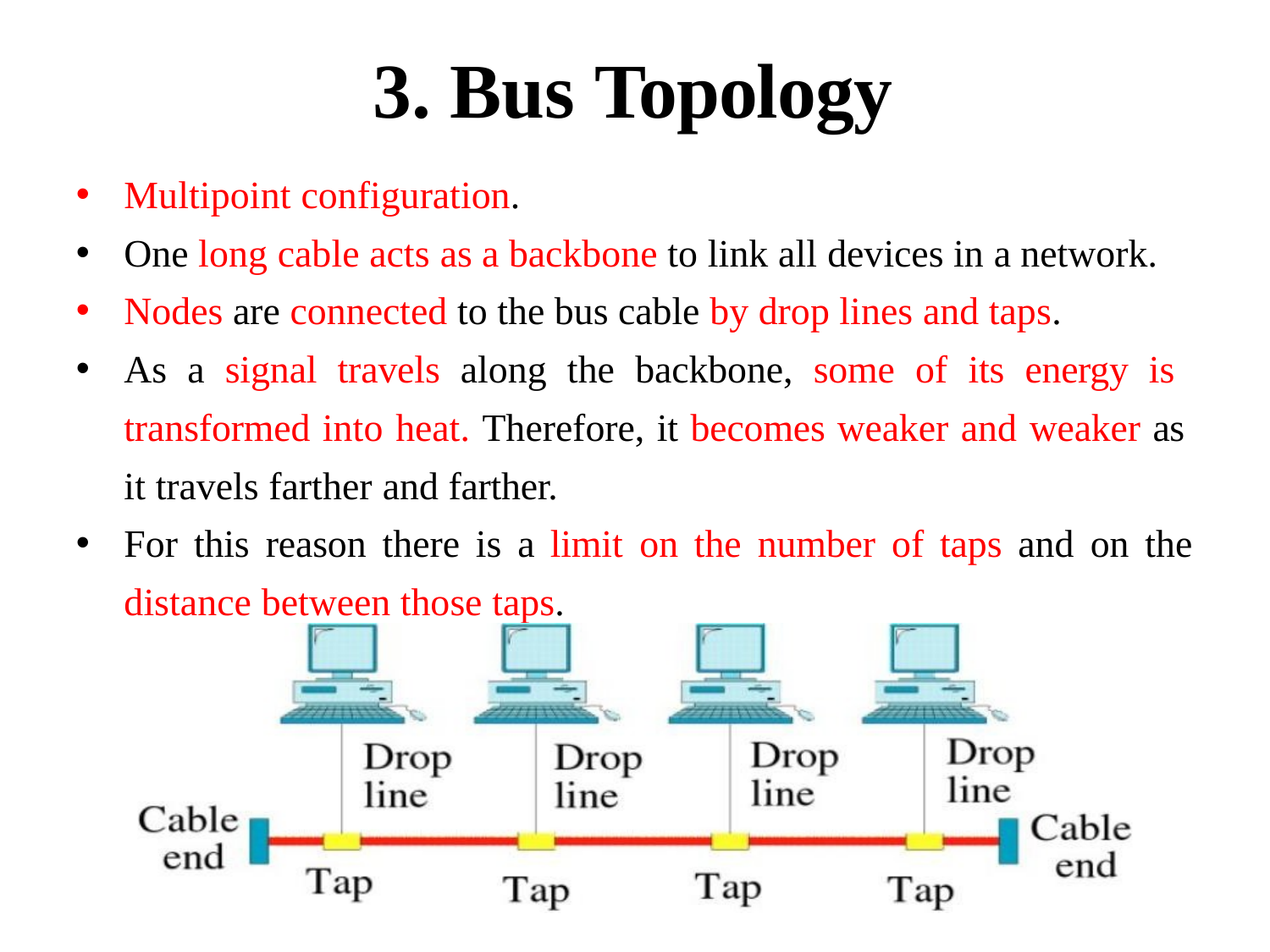

# 3. Bus Topology
Multipoint configuration.
One long cable acts as a backbone to link all devices in a network.
Nodes are connected to the bus cable by drop lines and taps.
As a signal travels along the backbone, some of its energy is  transformed into heat. Therefore, it becomes weaker and weaker as  it travels farther and farther.
For this reason there is a limit on the number of taps and on the
distance between those taps.